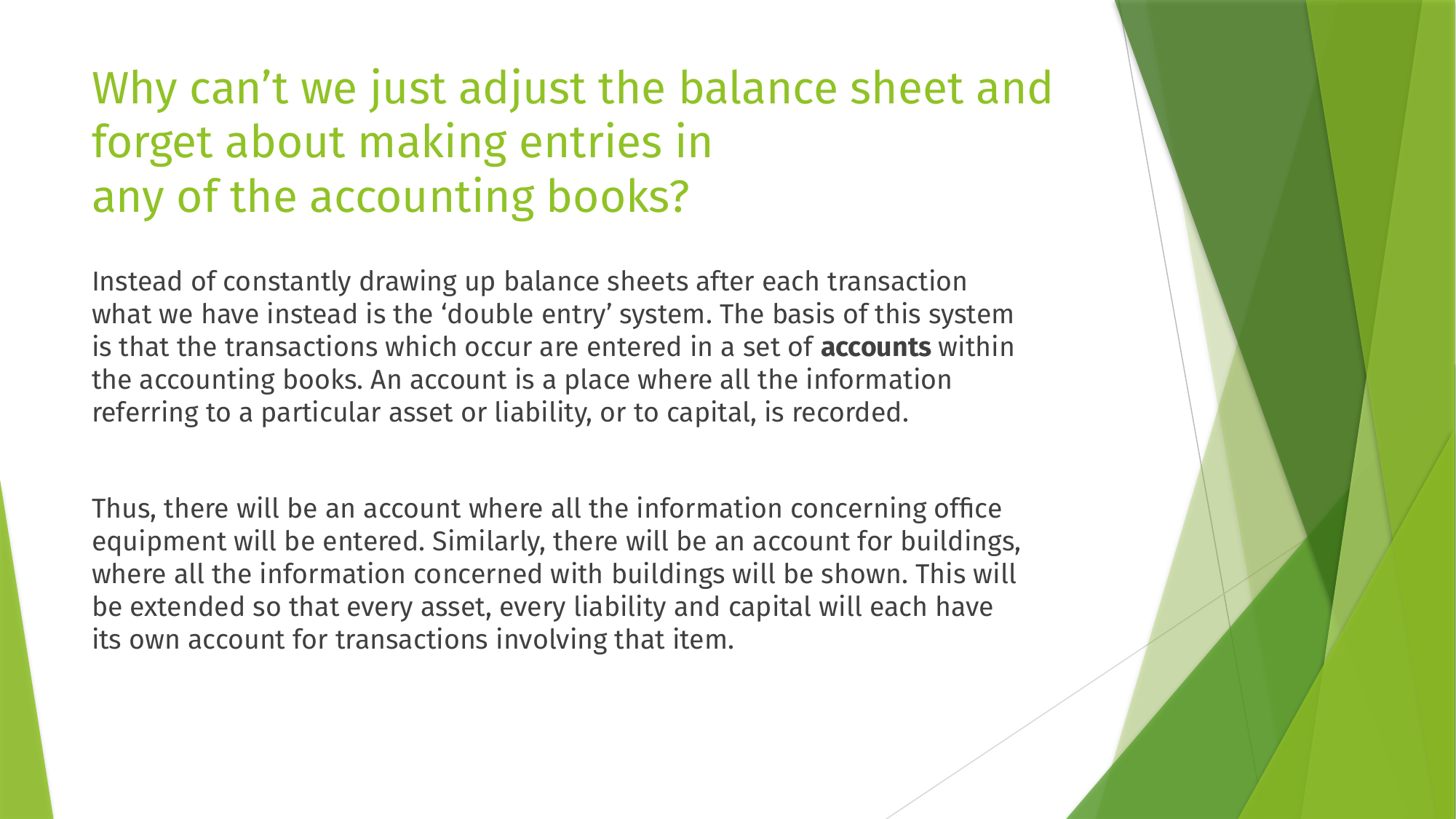

# Why can’t we just adjust the balance sheet and forget about making entries in any of the accounting books?
Instead of constantly drawing up balance sheets after each transaction what we have instead is the ‘double entry’ system. The basis of this system is that the transactions which occur are entered in a set of accounts within the accounting books. An account is a place where all the information referring to a particular asset or liability, or to capital, is recorded.

Thus, there will be an account where all the information concerning office equipment will be entered. Similarly, there will be an account for buildings, where all the information concerned with buildings will be shown. This will be extended so that every asset, every liability and capital will each have its own account for transactions involving that item.